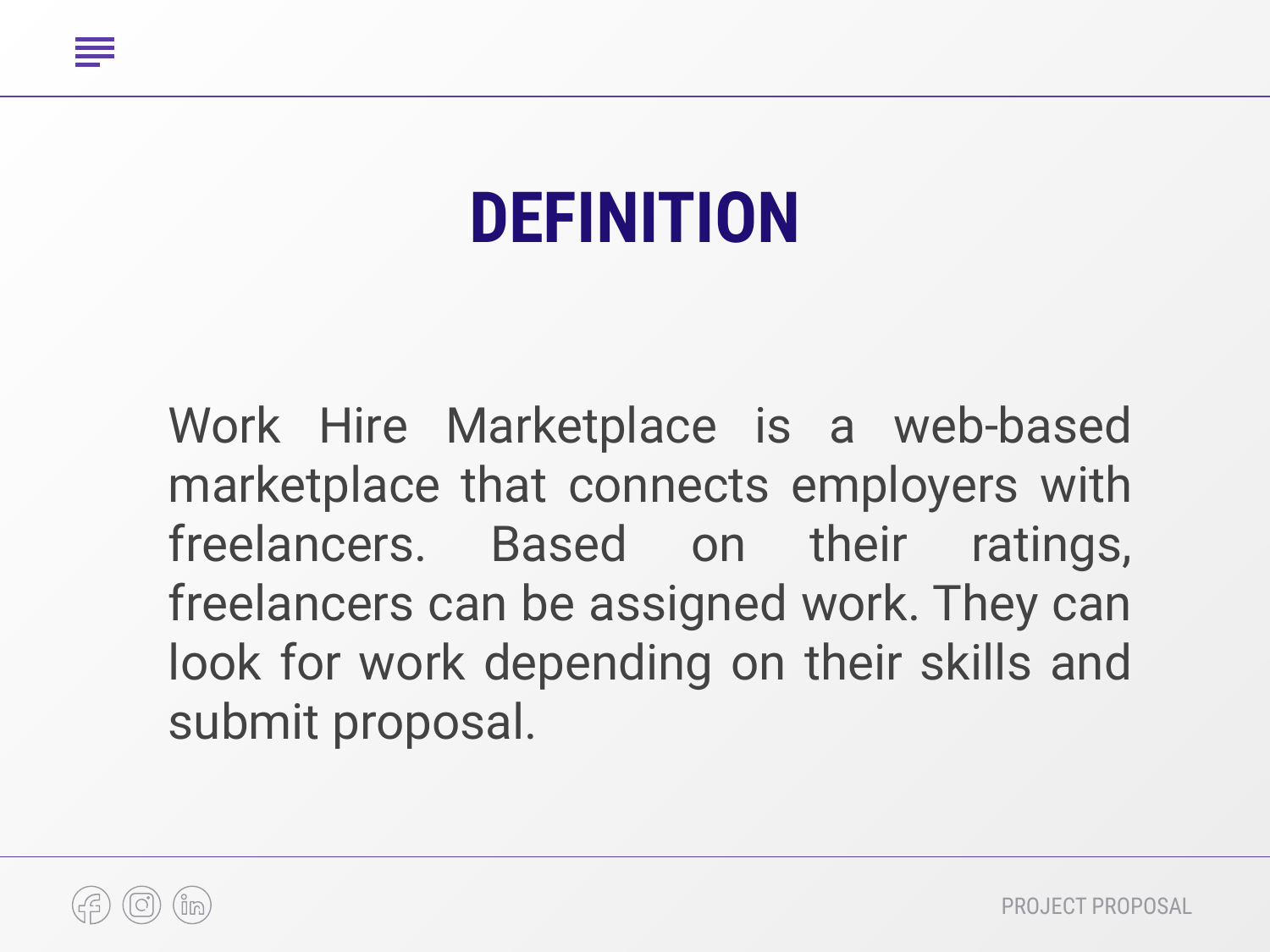

# DEFINITION
Work Hire Marketplace is a web-based marketplace that connects employers with freelancers. Based on their ratings, freelancers can be assigned work. They can look for work depending on their skills and submit proposal.
PROJECT PROPOSAL